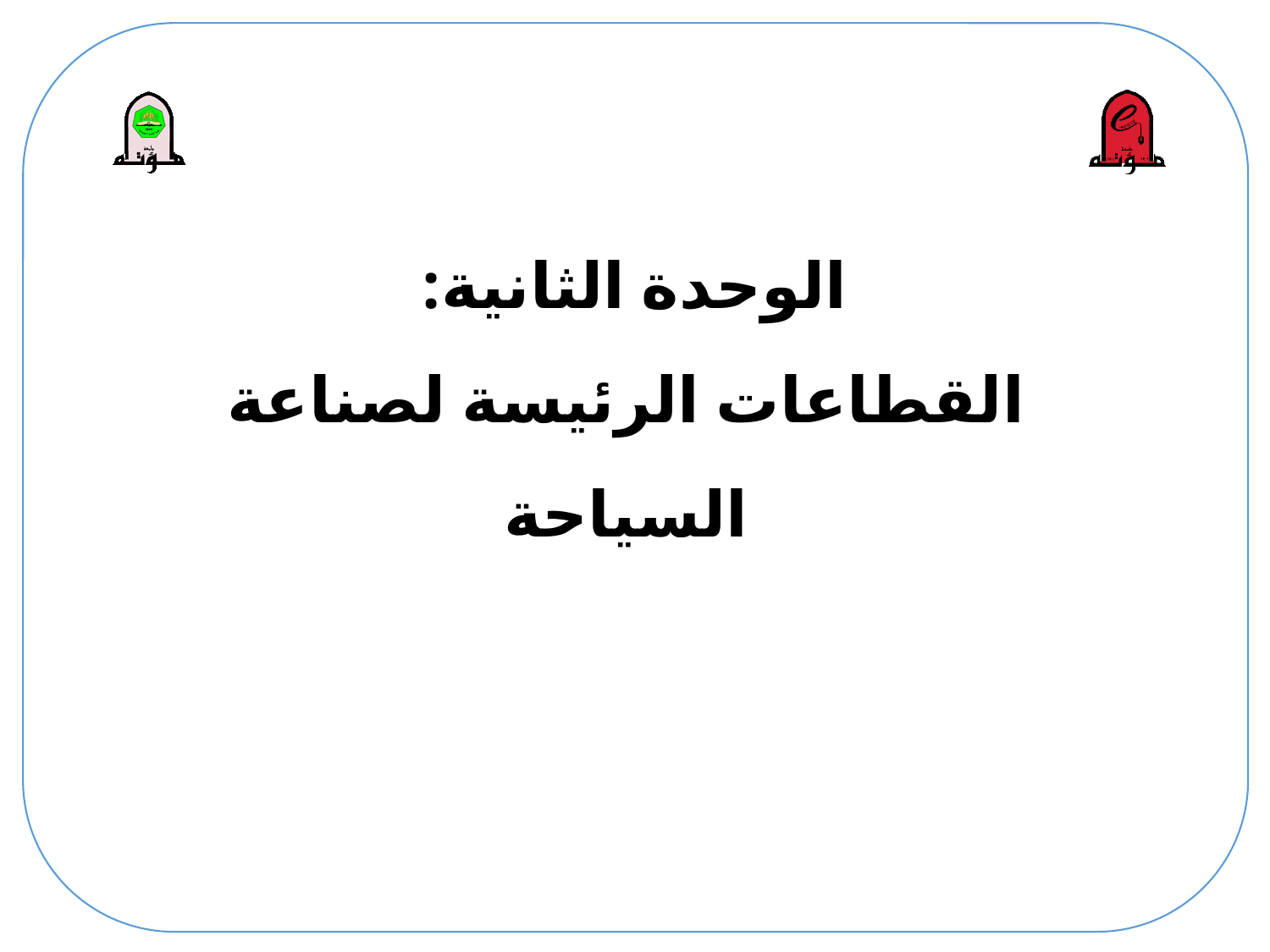

# الوحدة الثانية: القطاعات الرئيسة لصناعة السياحة